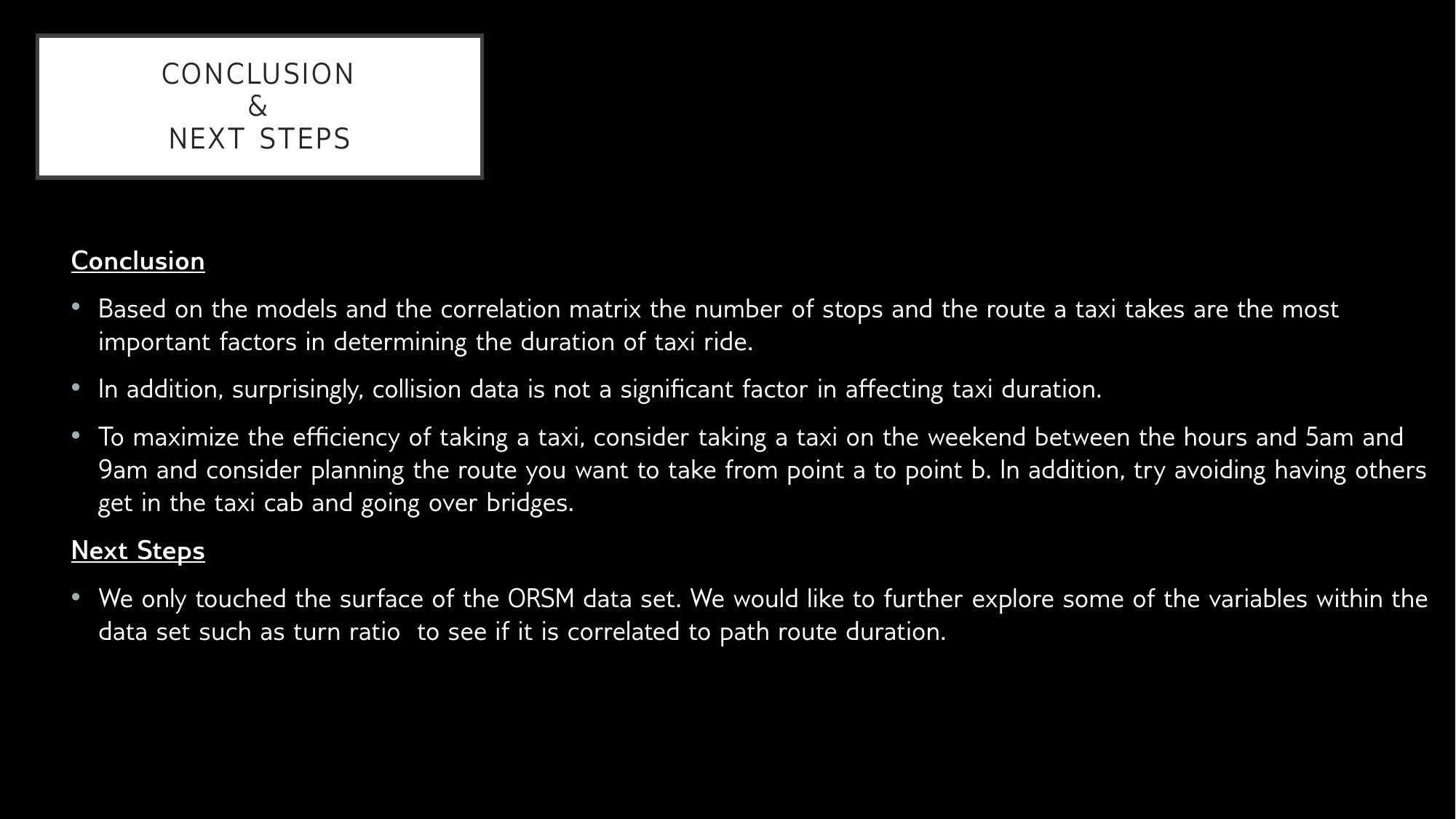

# Conclusion & Next Steps
Conclusion
Based on the models and the correlation matrix the number of stops and the route a taxi takes are the most important factors in determining the duration of taxi ride.
In addition, surprisingly, collision data is not a significant factor in affecting taxi duration.
To maximize the efficiency of taking a taxi, consider taking a taxi on the weekend between the hours and 5am and 9am and consider planning the route you want to take from point a to point b. In addition, try avoiding having others get in the taxi cab and going over bridges.
Next Steps
We only touched the surface of the ORSM data set. We would like to further explore some of the variables within the data set such as turn ratio  to see if it is correlated to path route duration.